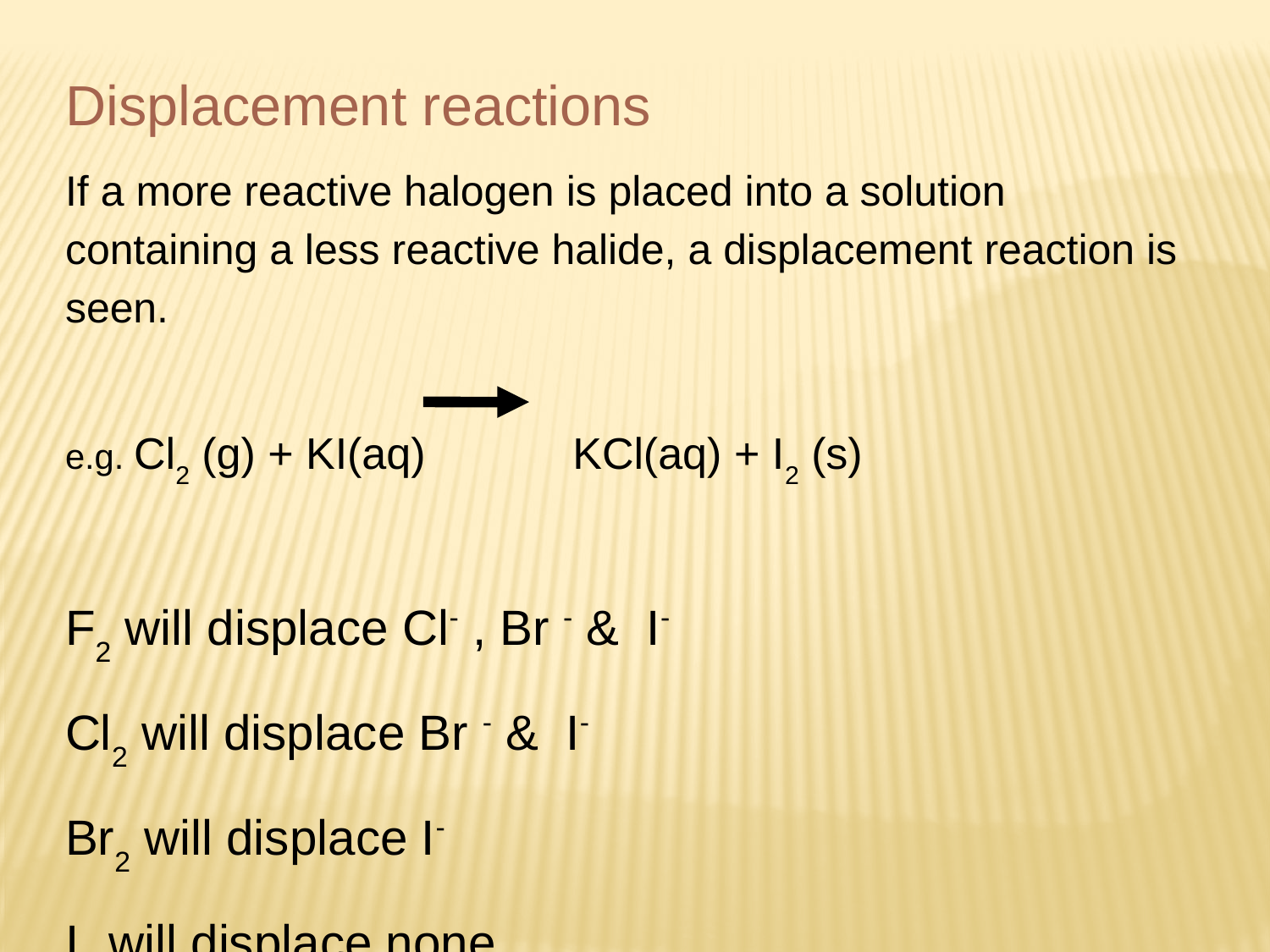

Displacement reactions
If a more reactive halogen is placed into a solution containing a less reactive halide, a displacement reaction is seen.

e.g. Cl2 (g) + KI(aq)            KCl(aq) + I2 (s)

F2 will displace Cl- , Br - &  I-
Cl2 will displace Br - &  I-
Br2 will displace I-
I2 will displace none